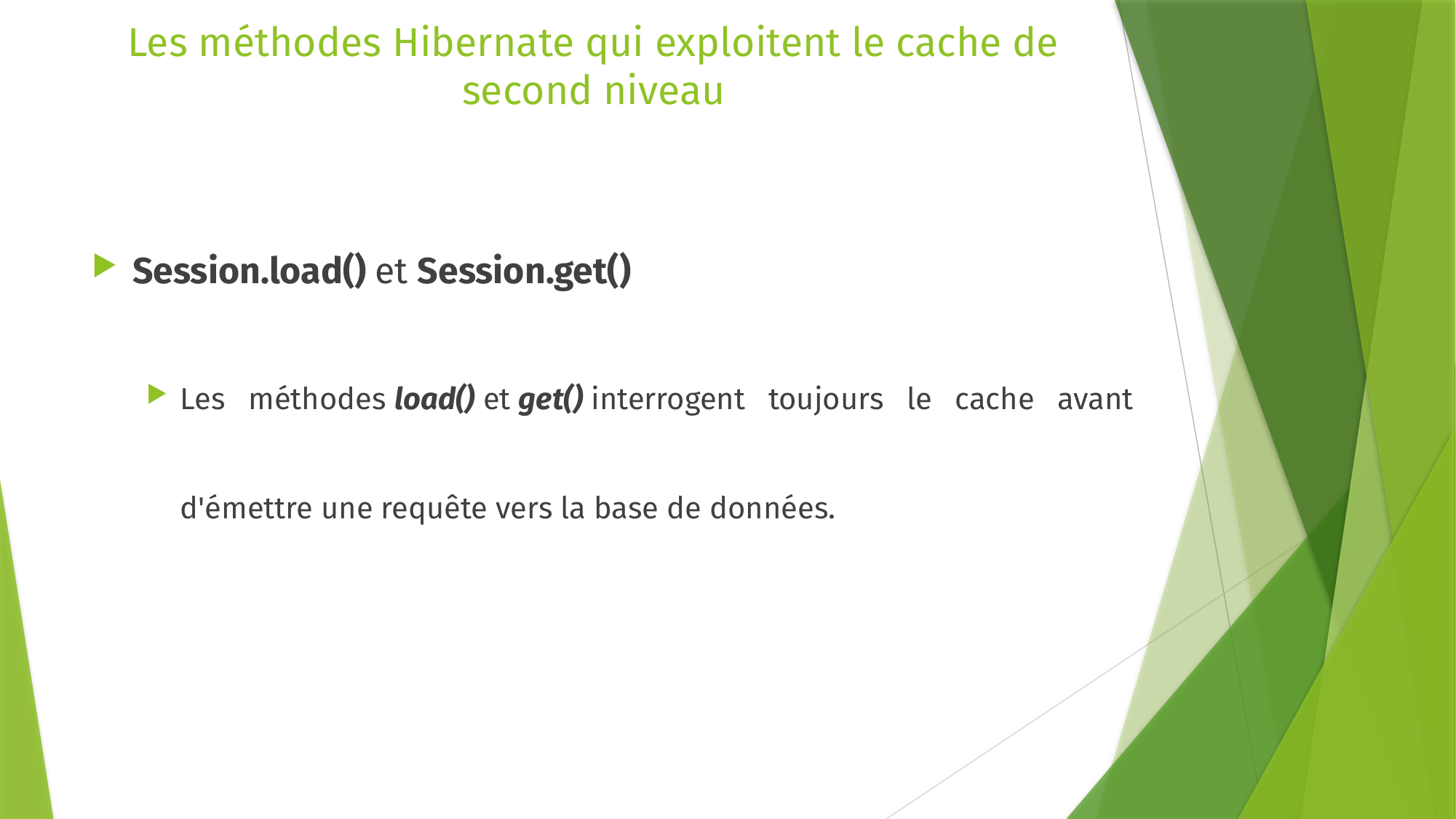

# Les méthodes Hibernate qui exploitent le cache de second niveau
Session.load() et Session.get()
Les méthodes load() et get() interrogent toujours le cache avant d'émettre une requête vers la base de données.